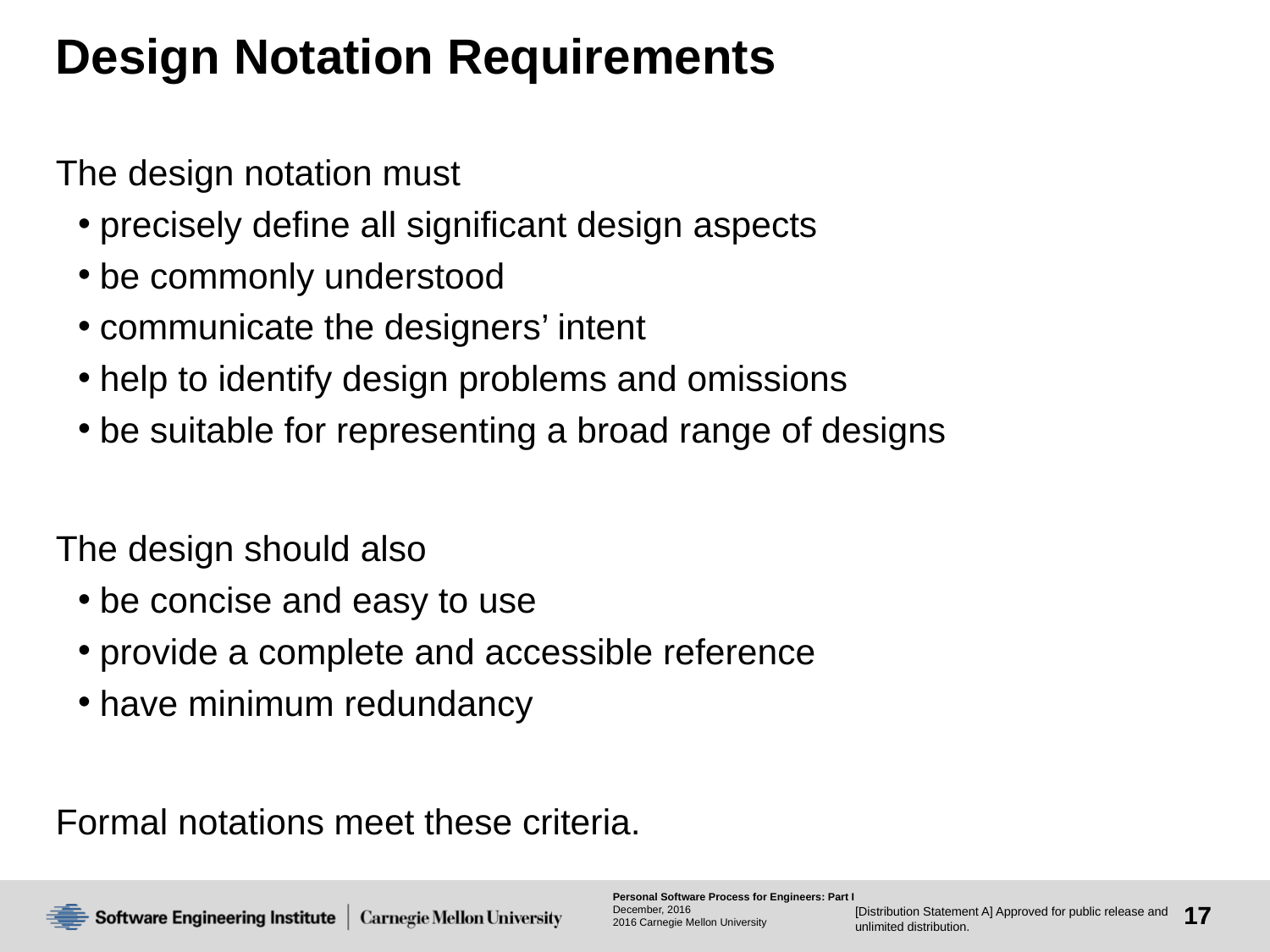

# Design Notation Requirements
The design notation must
precisely define all significant design aspects
be commonly understood
communicate the designers’ intent
help to identify design problems and omissions
be suitable for representing a broad range of designs

The design should also
be concise and easy to use
provide a complete and accessible reference
have minimum redundancy

Formal notations meet these criteria.